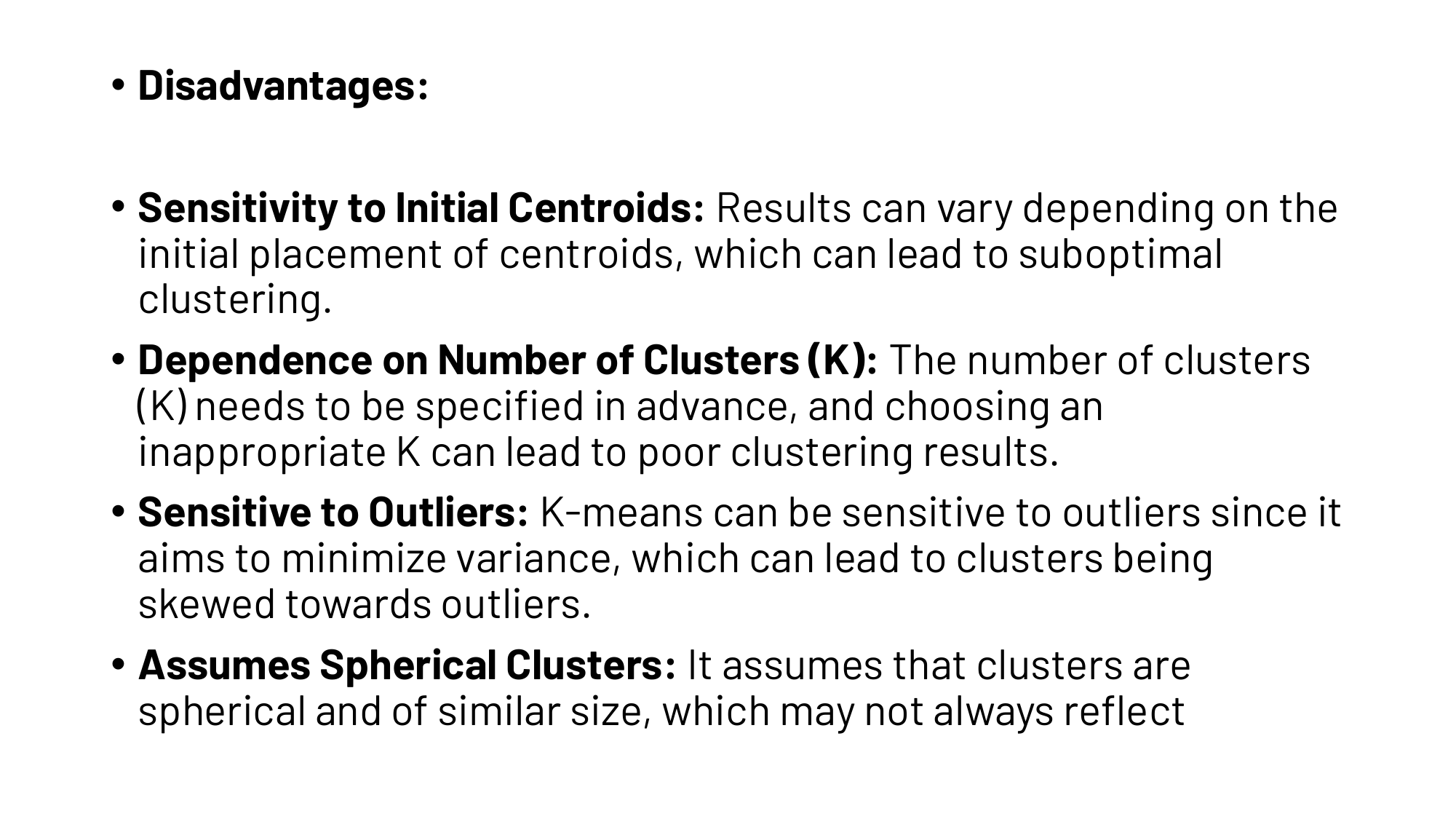

Disadvantages:

Sensitivity to Initial Centroids: Results can vary depending on the initial placement of centroids, which can lead to suboptimal clustering.
Dependence on Number of Clusters (K): The number of clusters (K) needs to be specified in advance, and choosing an inappropriate K can lead to poor clustering results.
Sensitive to Outliers: K-means can be sensitive to outliers since it aims to minimize variance, which can lead to clusters being skewed towards outliers.
Assumes Spherical Clusters: It assumes that clusters are spherical and of similar size, which may not always reflect